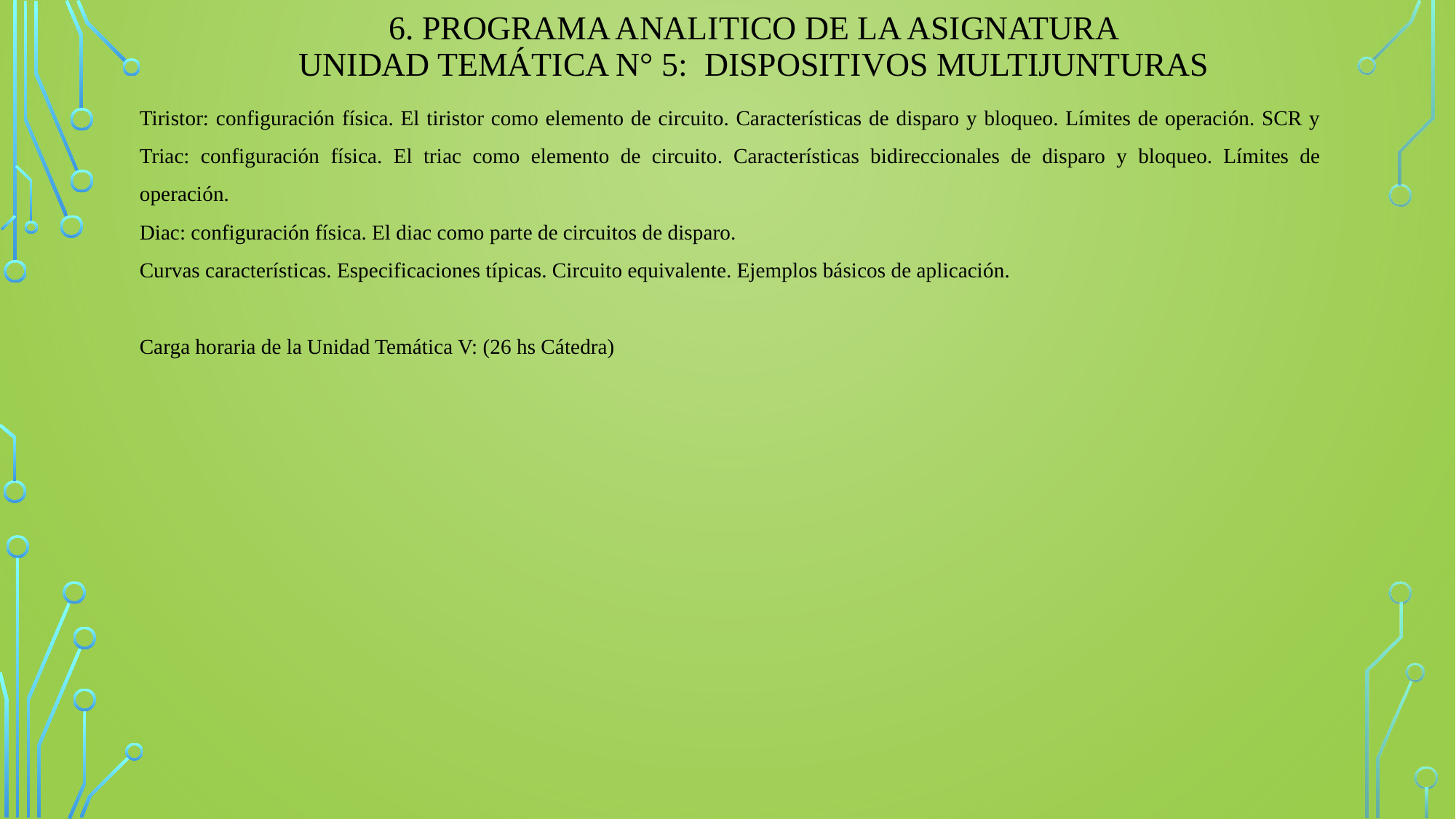

6. PROGRAMA ANALITICO DE LA ASIGNATURA
UNIDAD TEMÁTICA N° 5:  DISPOSITIVOS MULTIJUNTURAS
Tiristor: configuración física. El tiristor como elemento de circuito. Características de disparo y bloqueo. Límites de operación. SCR y Triac: configuración física. El triac como elemento de circuito. Características bidireccionales de disparo y bloqueo. Límites de operación.
Diac: configuración física. El diac como parte de circuitos de disparo.
Curvas características. Especificaciones típicas. Circuito equivalente. Ejemplos básicos de aplicación.

Carga horaria de la Unidad Temática V: (26 hs Cátedra)